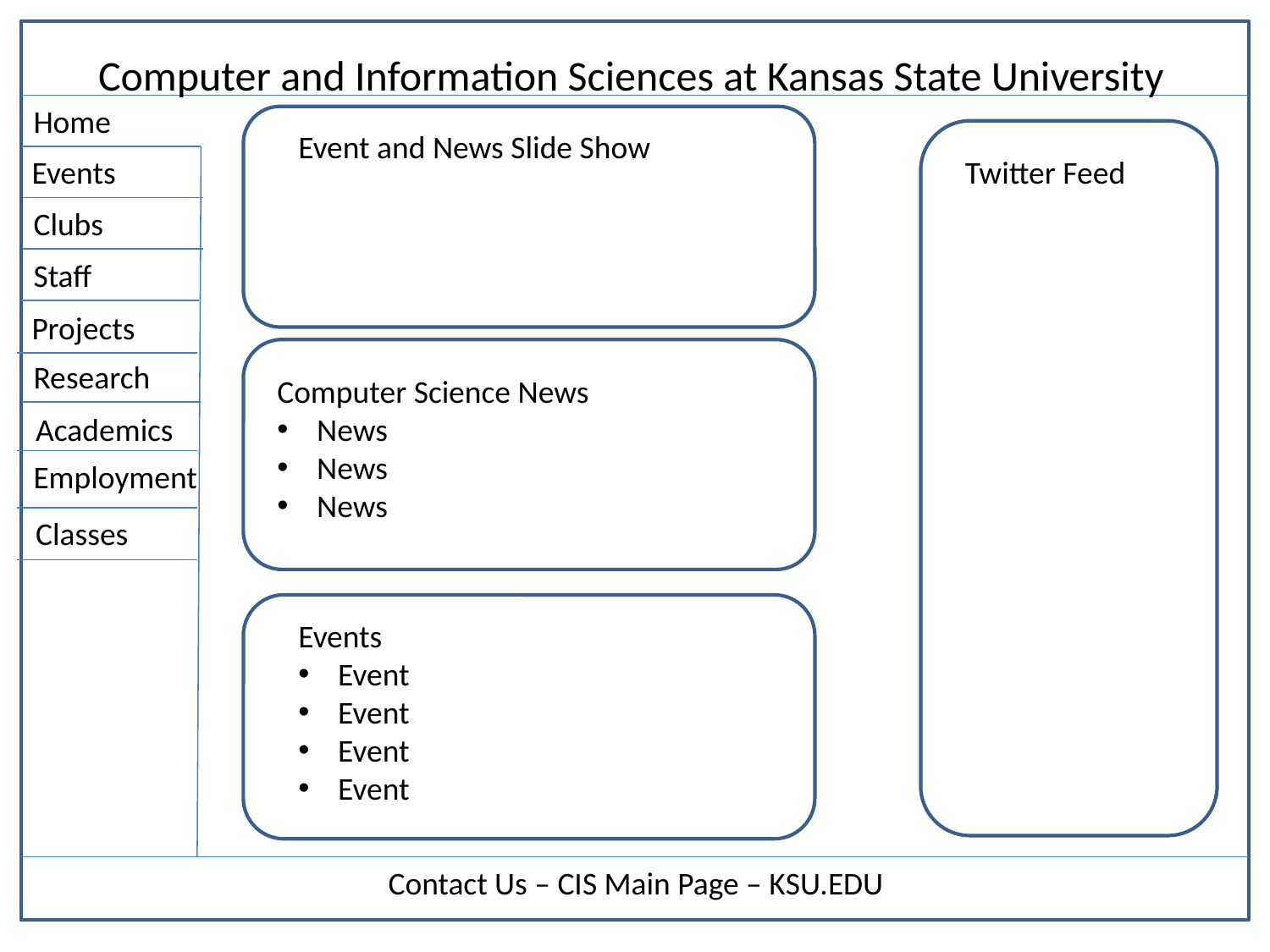

Computer and Information Sciences at Kansas State University
Home

Event and News Slide Show

Events
Twitter Feed
Clubs
Staff
Projects

Research
Computer Science News
News
News
News
Academics
Employment
Classes

Events
Event
Event
Event
Event
Contact Us – CIS Main Page – KSU.EDU